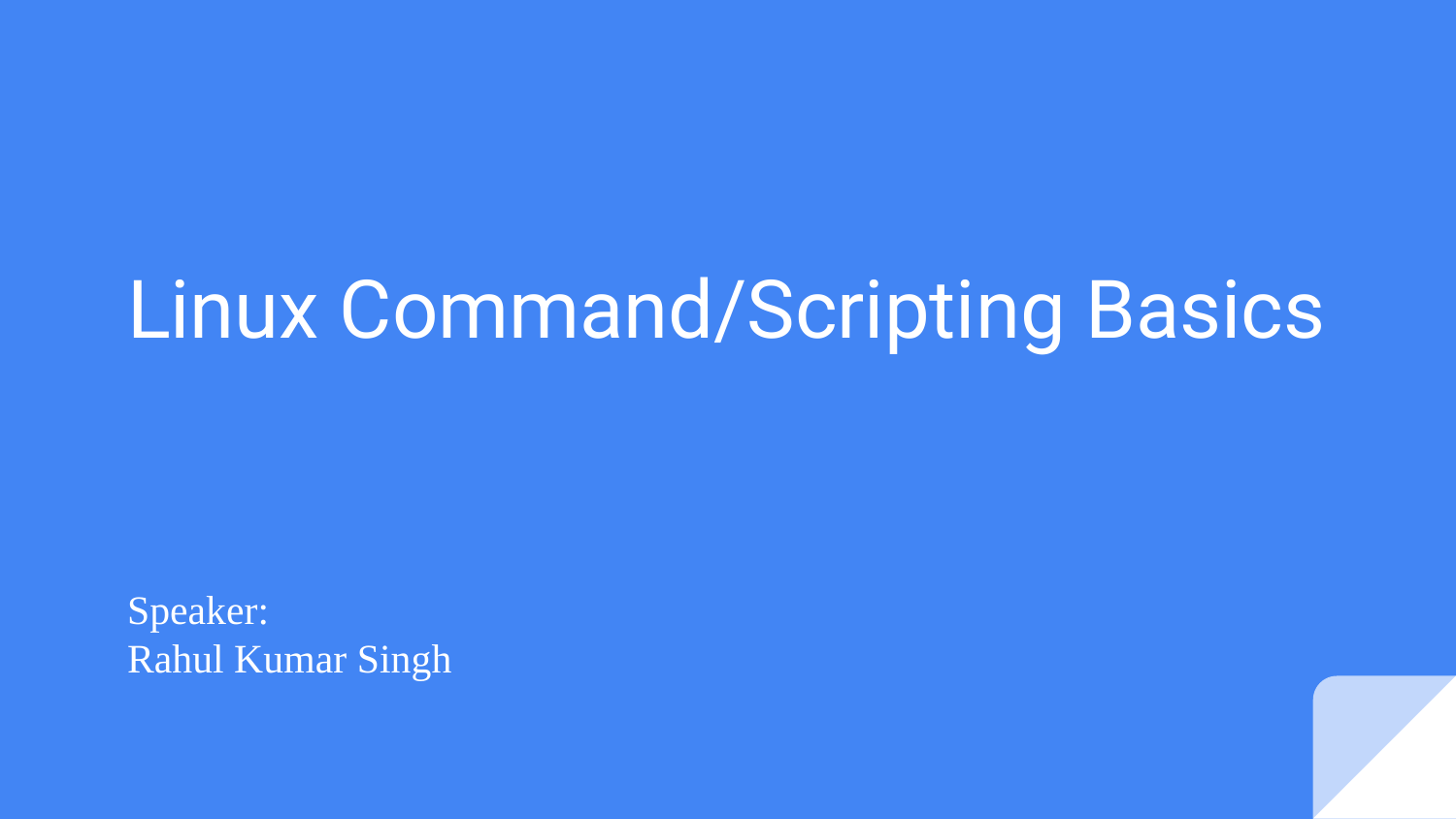

# Linux Command/Scripting Basics
Speaker:
Rahul Kumar Singh